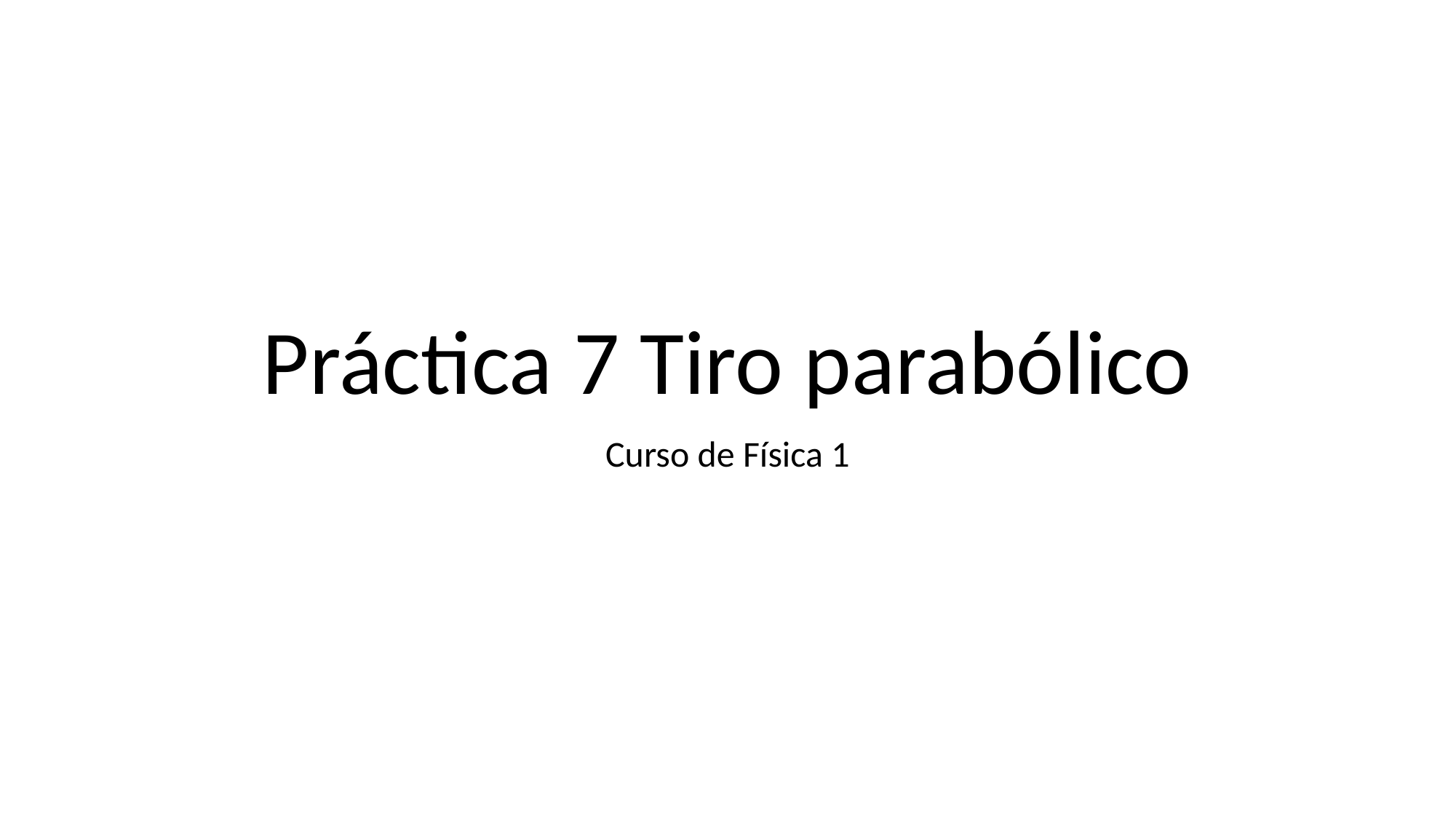

# Práctica 7 Tiro parabólico
Curso de Física 1